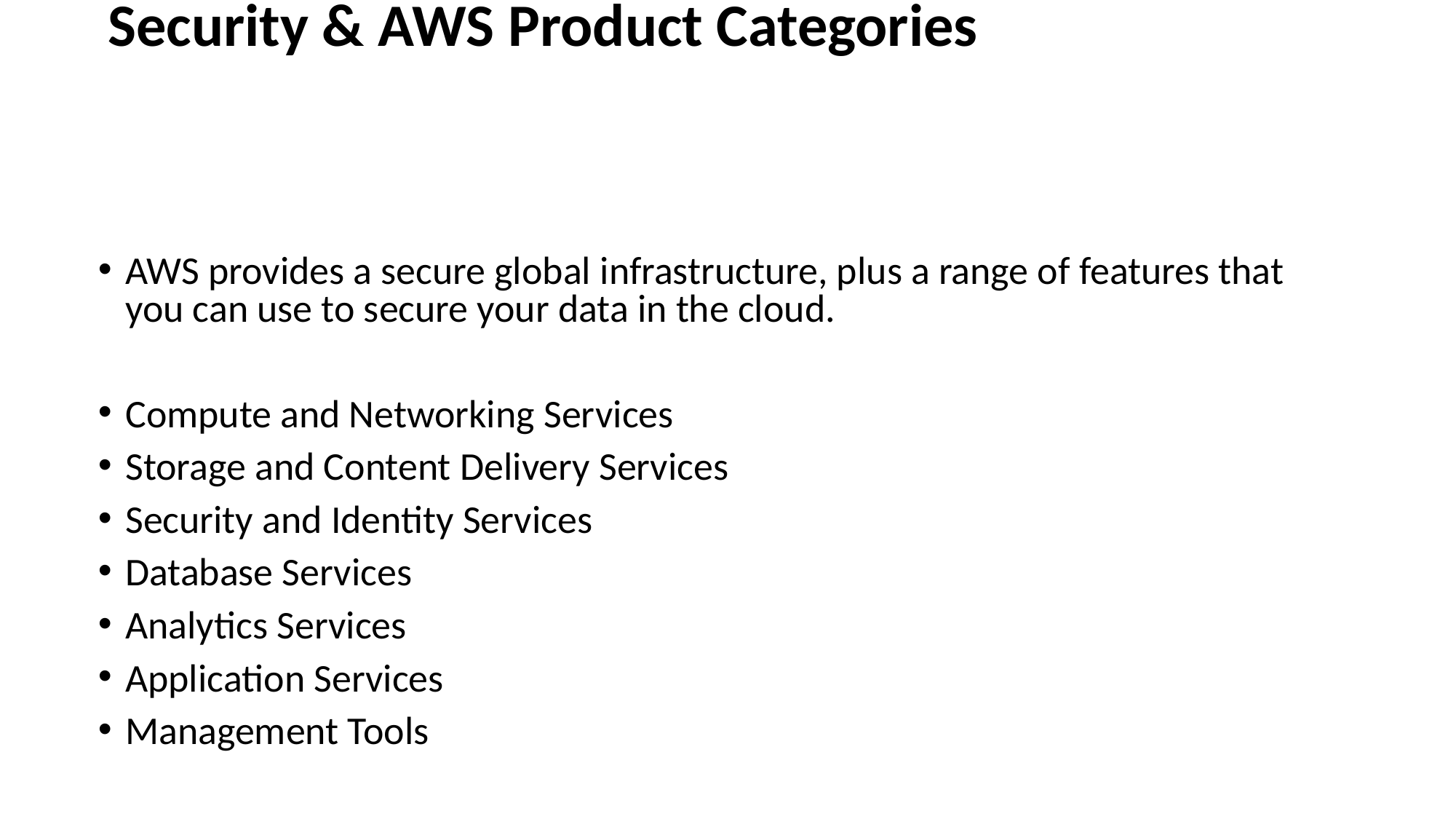

# Security & AWS Product Categories
AWS provides a secure global infrastructure, plus a range of features that you can use to secure your data in the cloud.

Compute and Networking Services
Storage and Content Delivery Services
Security and Identity Services
Database Services
Analytics Services
Application Services
Management Tools